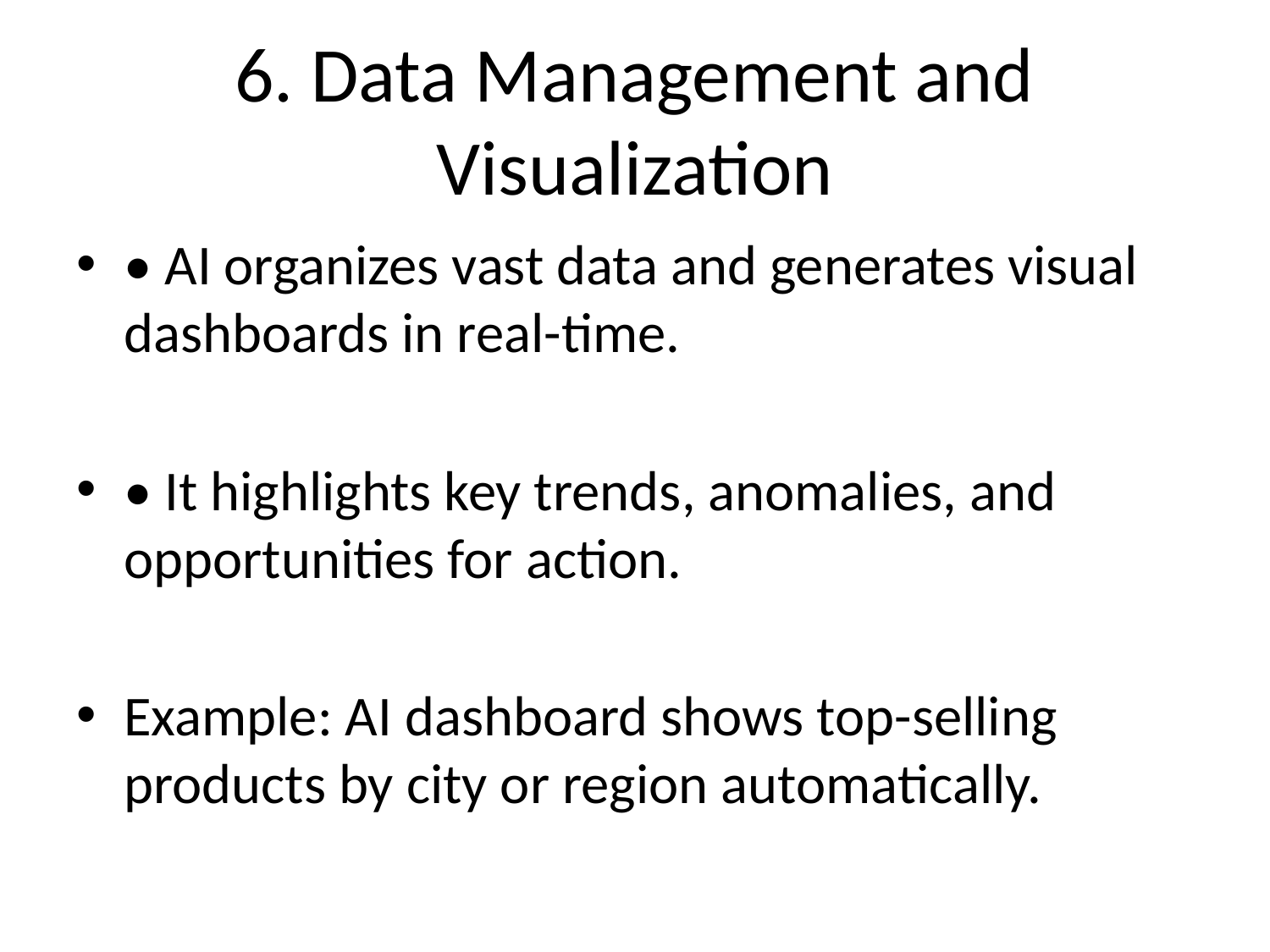

# 6. Data Management and Visualization
• AI organizes vast data and generates visual dashboards in real-time.

• It highlights key trends, anomalies, and opportunities for action.

Example: AI dashboard shows top-selling products by city or region automatically.